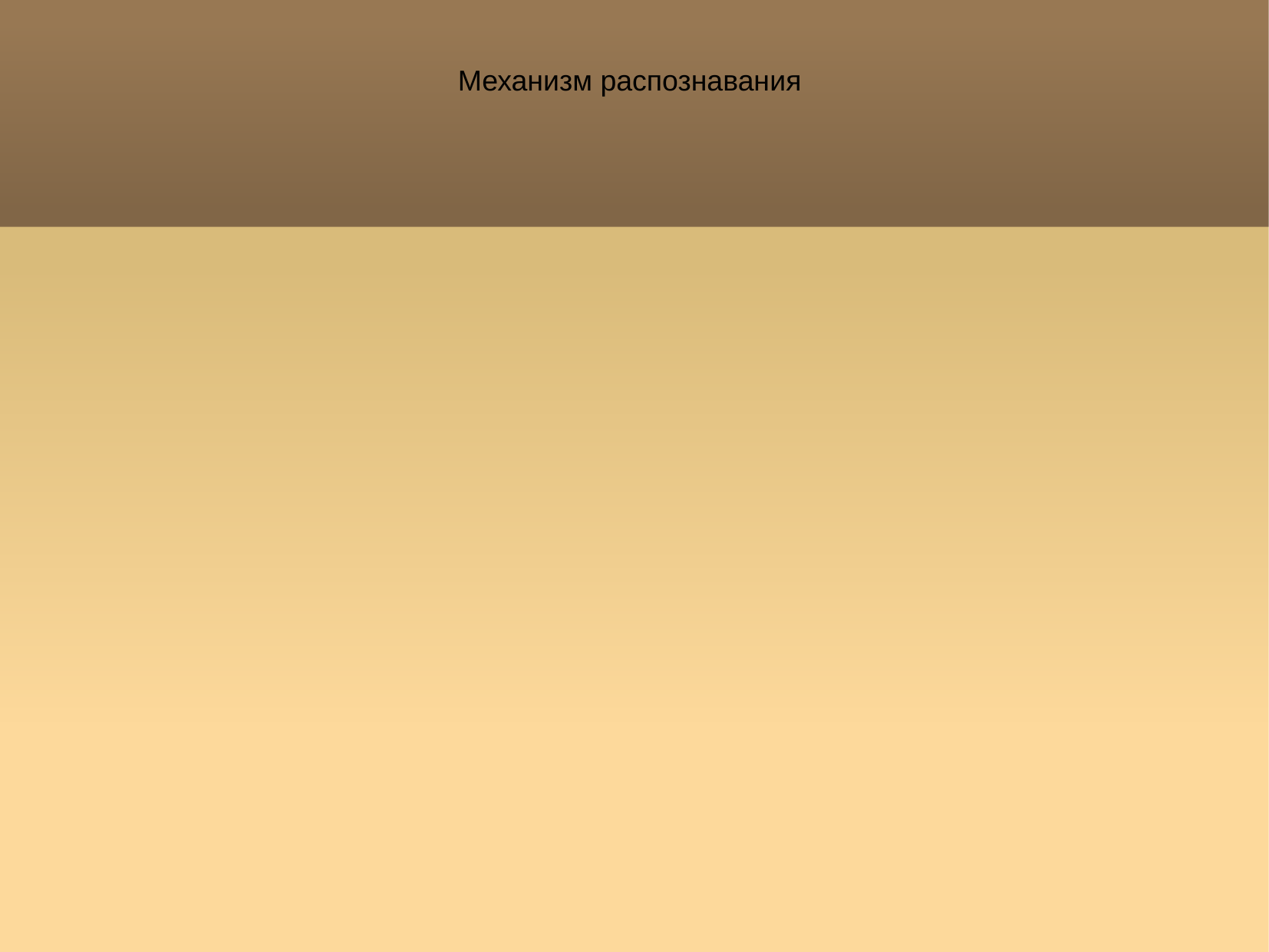

Механизм распознавания
В качестве механизма распознавания символов выбраны сверточные нейронные сети – одни из самых эффективных на данных момент нейронных сетей. Они, в отличие от обычных полносвязных сетей, позволяют существенно сэкономить на памяти, необходимой для хранения нейронной сети, так как использует ограниченное число весов соединений.